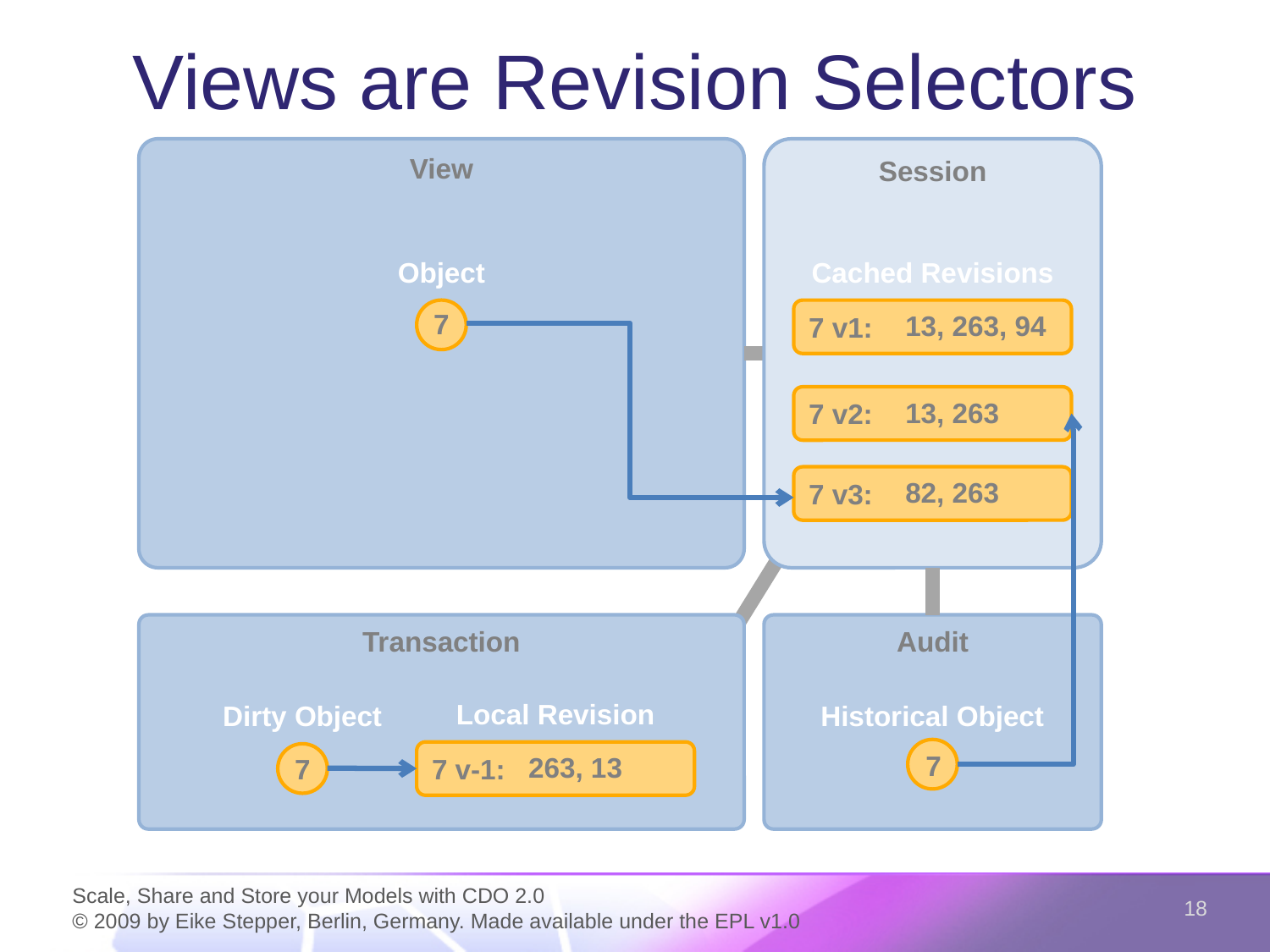

# Views are Revision Selectors
View
Session
Object
Cached Revisions
7

7 v1:
13, 263, 94
7 v2:
13, 263
7 v3:
82, 263
Transaction
Audit
Local Revision
Dirty Object
Historical Object

7
7 v-1:

263, 13
7
18
Scale, Share and Store your Models with CDO 2.0
© 2009 by Eike Stepper, Berlin, Germany. Made available under the EPL v1.0